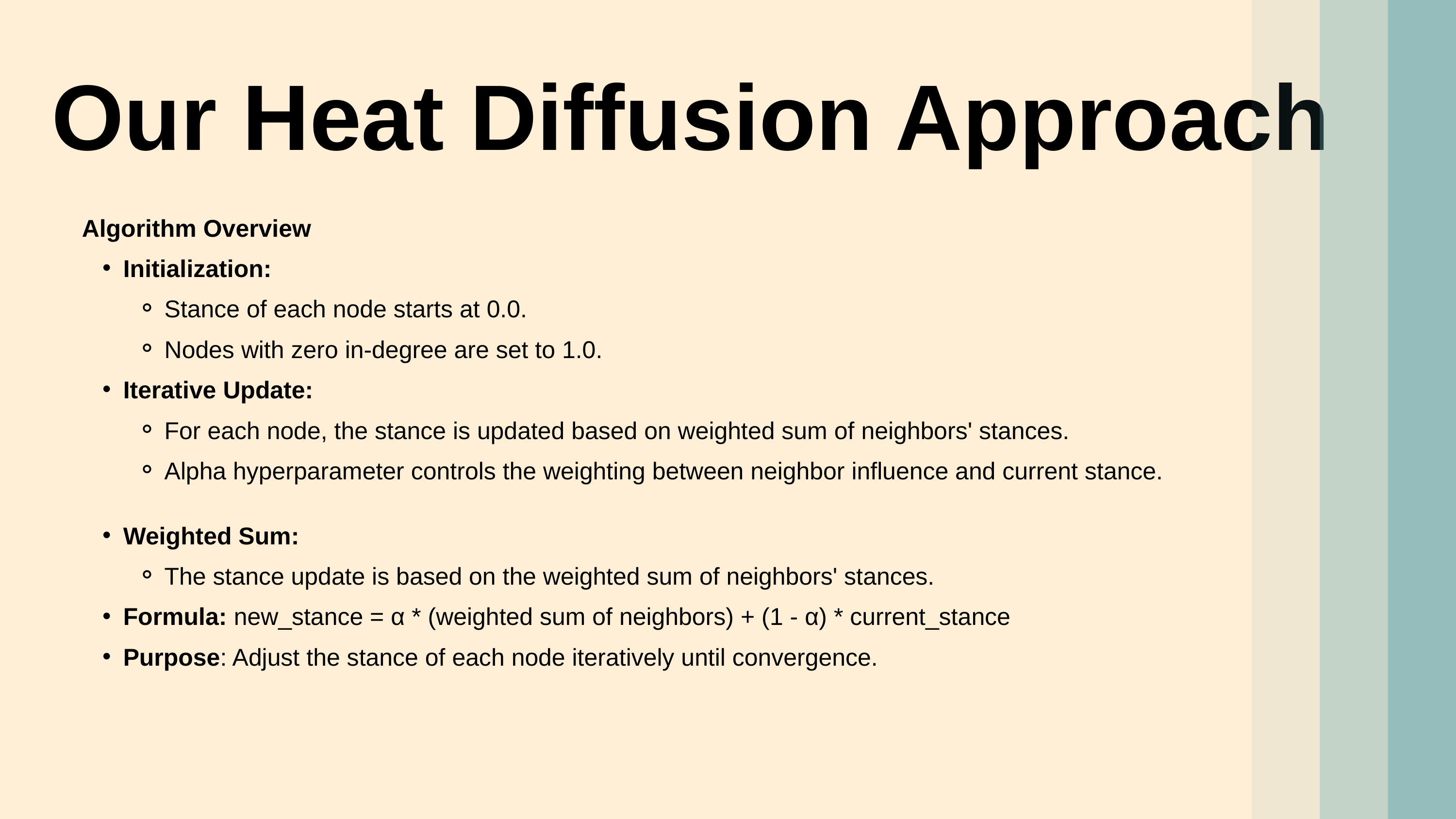

Our Heat Diffusion Approach
Algorithm Overview
Initialization:
Stance of each node starts at 0.0.
Nodes with zero in-degree are set to 1.0.
Iterative Update:
For each node, the stance is updated based on weighted sum of neighbors' stances.
Alpha hyperparameter controls the weighting between neighbor influence and current stance.

Weighted Sum:
The stance update is based on the weighted sum of neighbors' stances.
Formula: new_stance = α * (weighted sum of neighbors) + (1 - α) * current_stance
Purpose: Adjust the stance of each node iteratively until convergence.